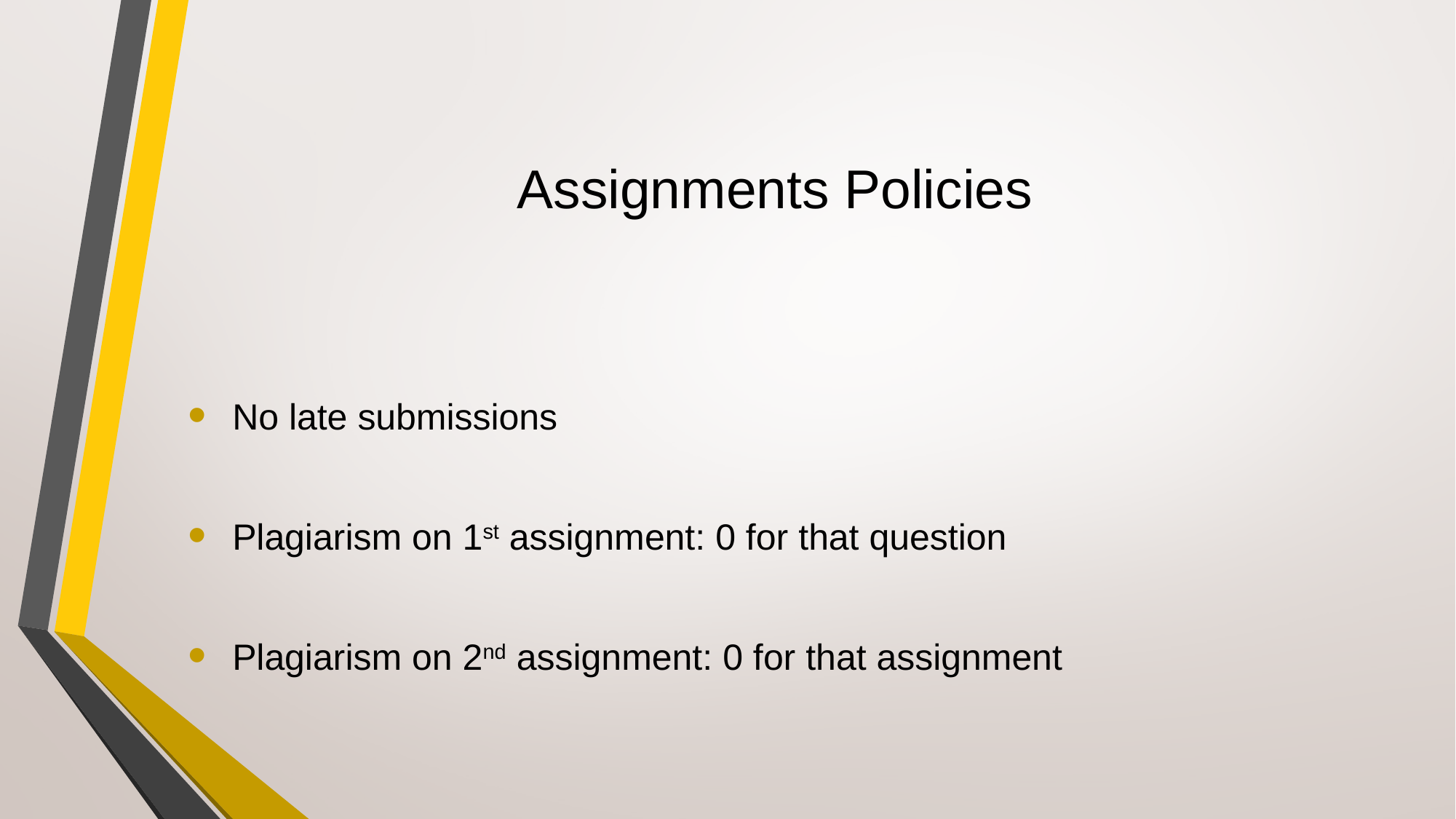

# Assignments Policies

 No late submissions

 Plagiarism on 1st assignment: 0 for that question

 Plagiarism on 2nd assignment: 0 for that assignment